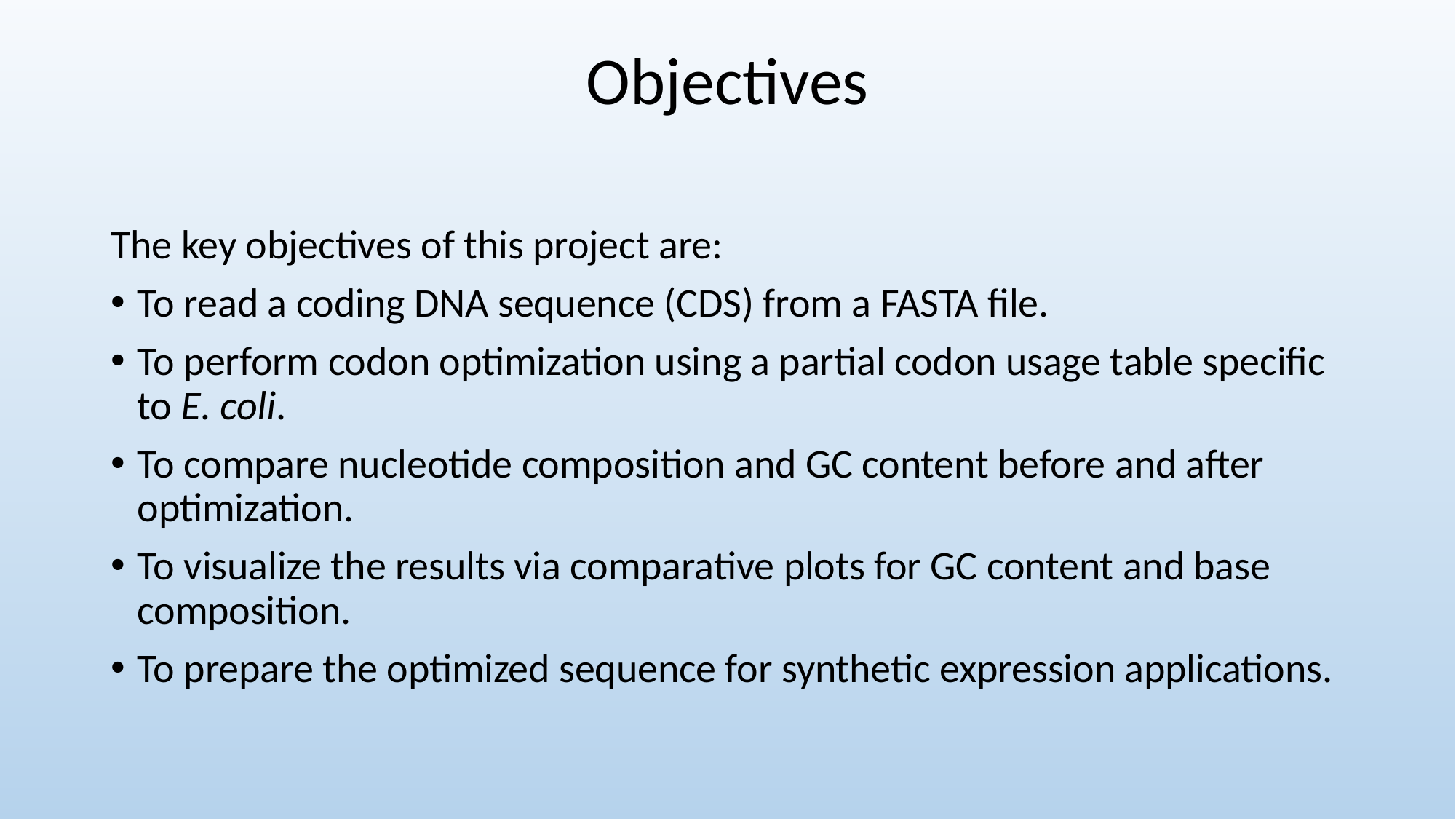

# Objectives
The key objectives of this project are:
To read a coding DNA sequence (CDS) from a FASTA file.
To perform codon optimization using a partial codon usage table specific to E. coli.
To compare nucleotide composition and GC content before and after optimization.
To visualize the results via comparative plots for GC content and base composition.
To prepare the optimized sequence for synthetic expression applications.